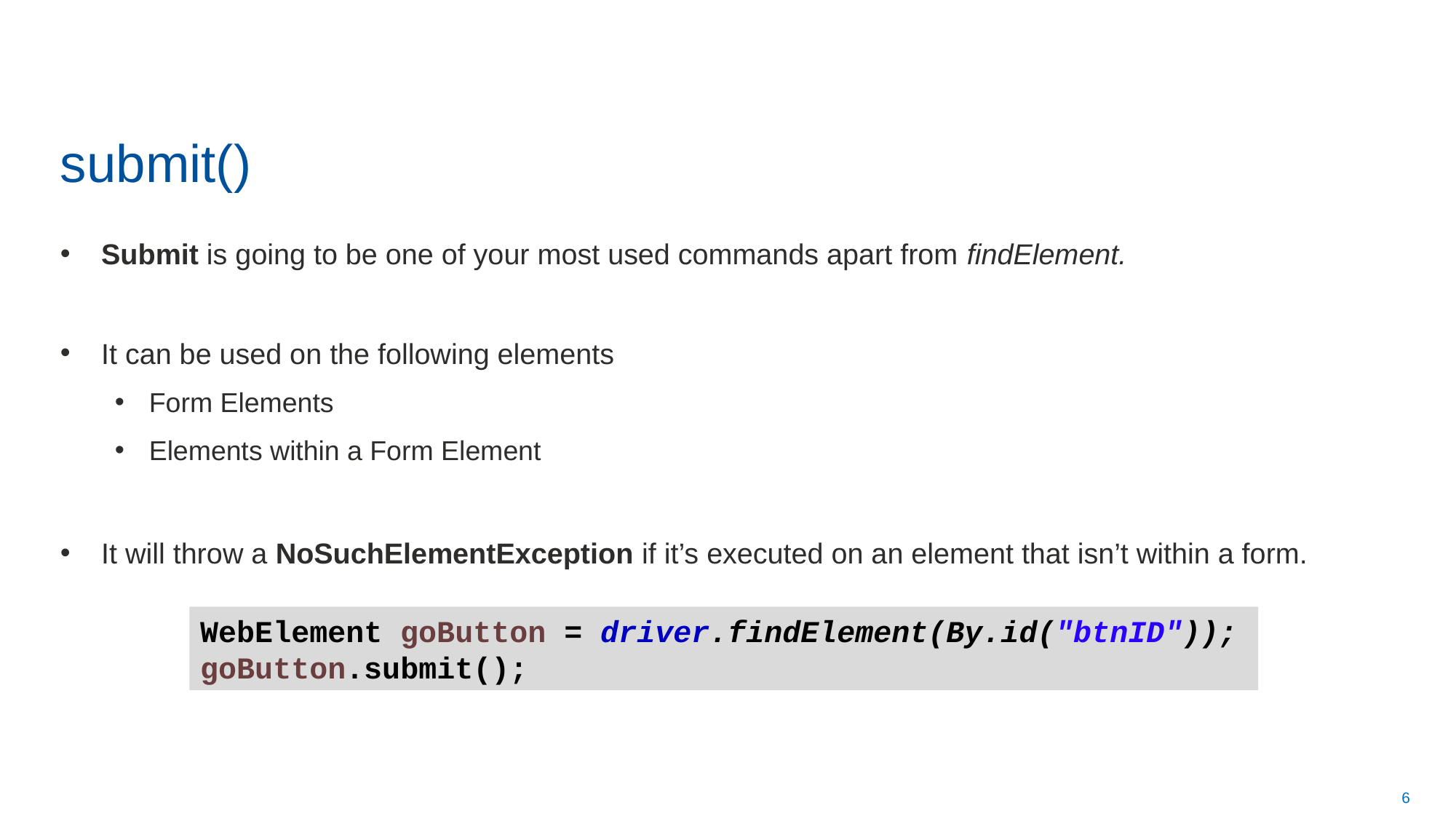

# submit()
Submit is going to be one of your most used commands apart from findElement.

It can be used on the following elements
Form Elements
Elements within a Form Element

It will throw a NoSuchElementException if it’s executed on an element that isn’t within a form.

WebElement goButton = driver.findElement(By.id("btnID"));
goButton.submit();